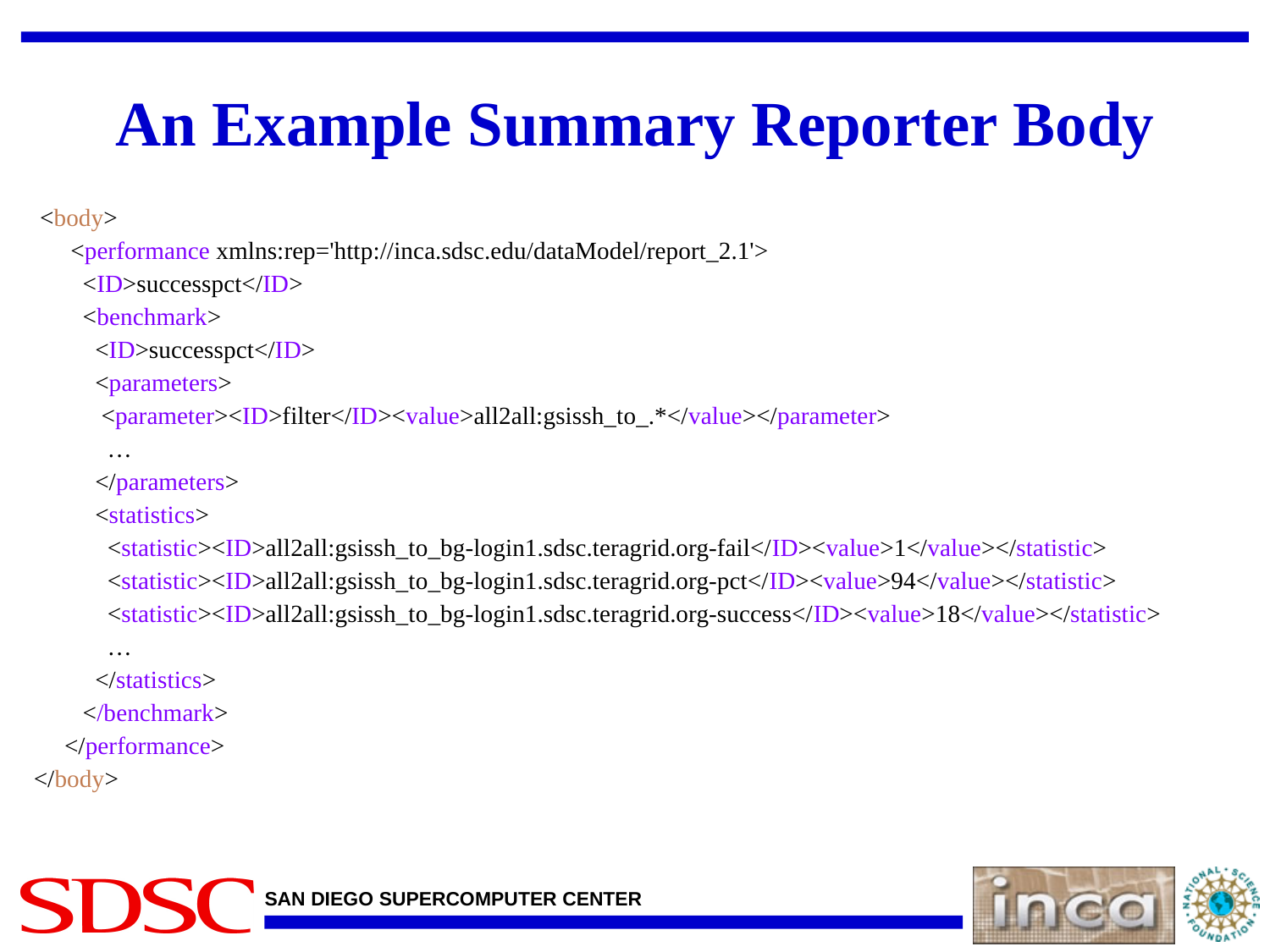

# An Example Summary Reporter Body
 <body>
      <performance xmlns:rep='http://inca.sdsc.edu/dataModel/report_2.1'>
        <ID>successpct</ID>
        <benchmark>
          <ID>successpct</ID>
          <parameters>
           <parameter><ID>filter</ID><value>all2all:gsissh_to_.*</value></parameter>
            …
          </parameters>
          <statistics>
            <statistic><ID>all2all:gsissh_to_bg-login1.sdsc.teragrid.org-fail</ID><value>1</value></statistic>
            <statistic><ID>all2all:gsissh_to_bg-login1.sdsc.teragrid.org-pct</ID><value>94</value></statistic>
            <statistic><ID>all2all:gsissh_to_bg-login1.sdsc.teragrid.org-success</ID><value>18</value></statistic>
            …
          </statistics>
        </benchmark>
     </performance>
</body>